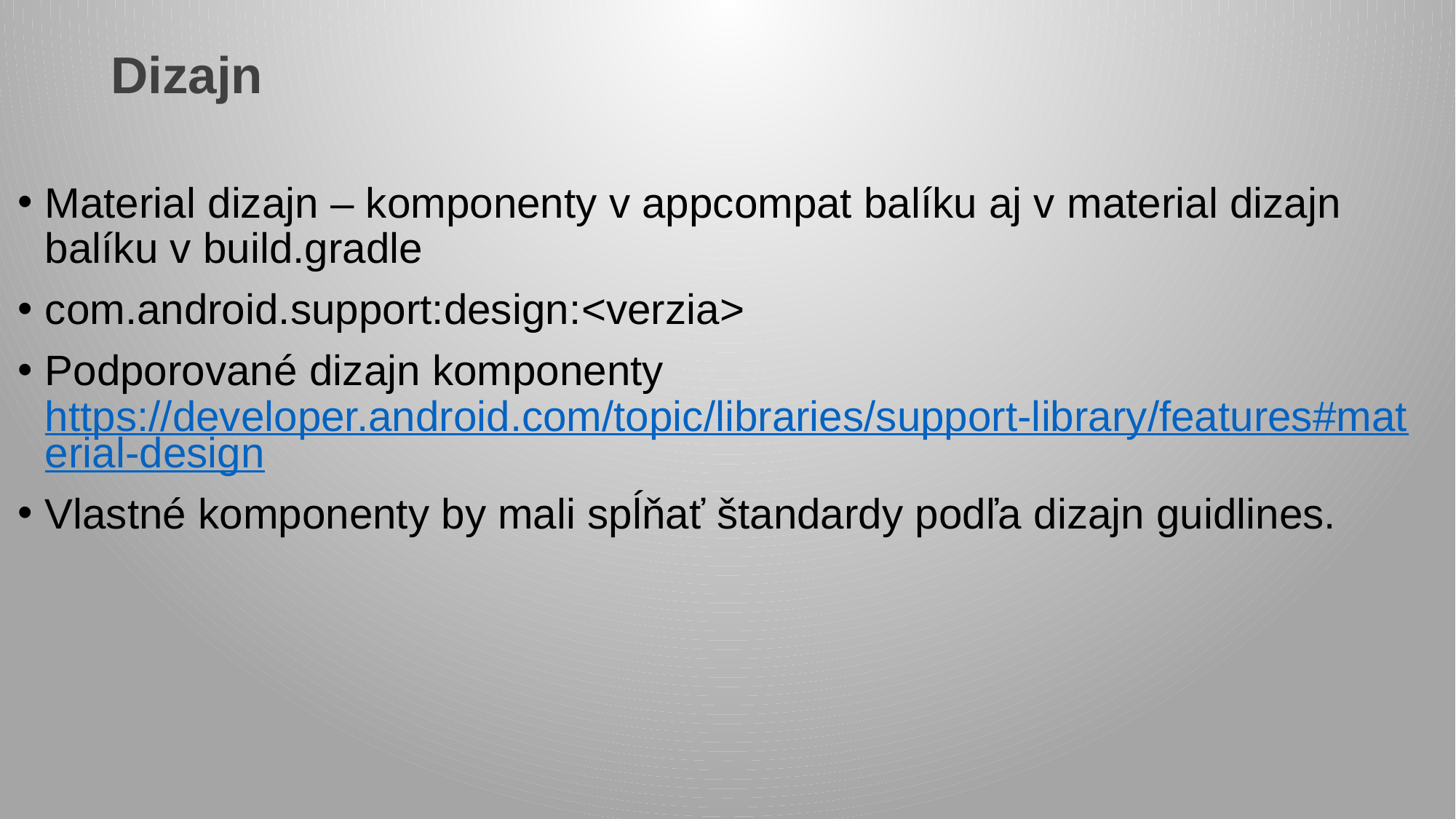

# Dizajn
Material dizajn – komponenty v appcompat balíku aj v material dizajn balíku v build.gradle
com.android.support:design:<verzia>
Podporované dizajn komponenty https://developer.android.com/topic/libraries/support-library/features#material-design
Vlastné komponenty by mali spĺňať štandardy podľa dizajn guidlines.